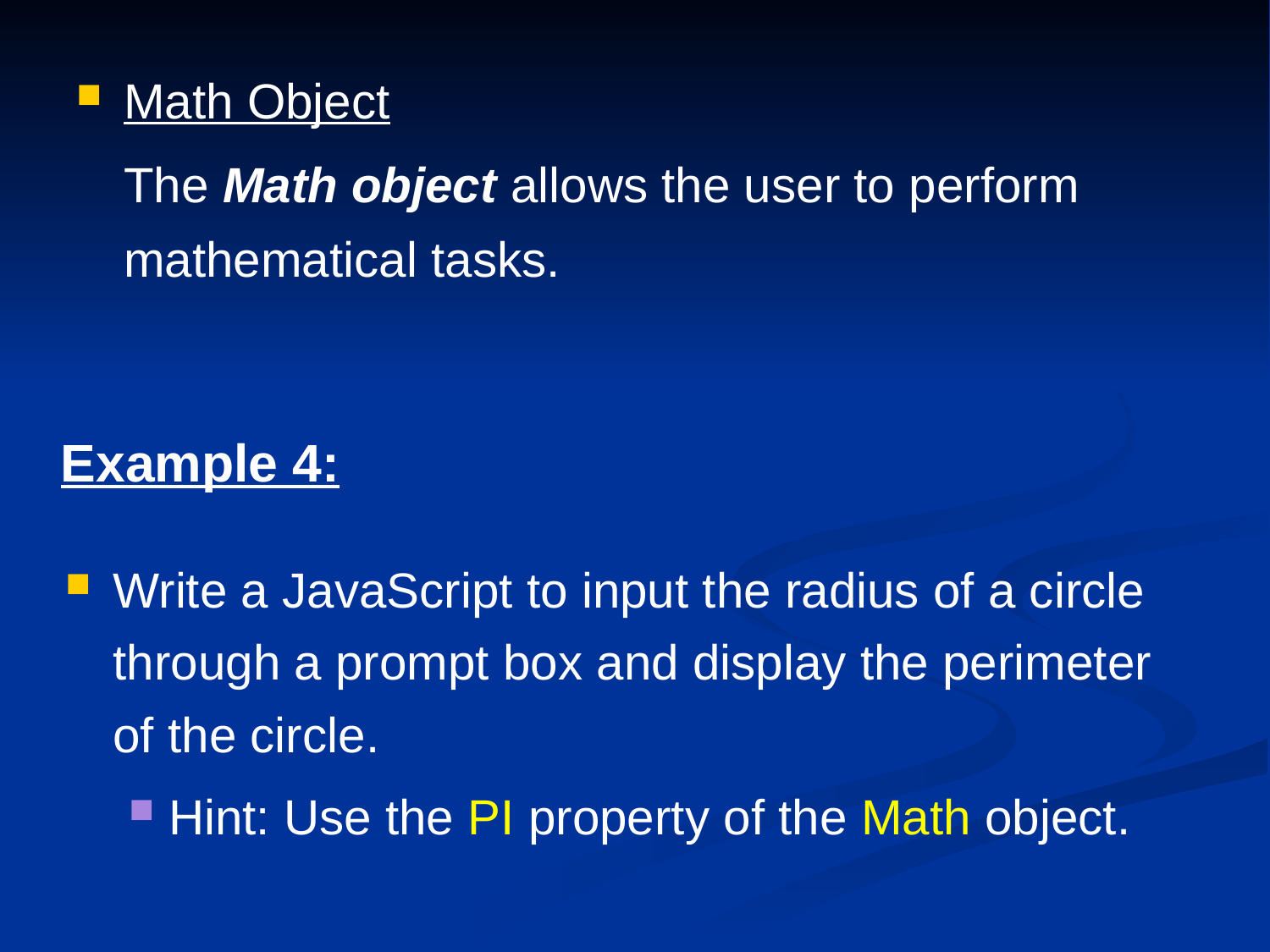

Math Object
	The Math object allows the user to perform mathematical tasks.

Example 4:
Write a JavaScript to input the radius of a circle through a prompt box and display the perimeter of the circle.
Hint: Use the PI property of the Math object.